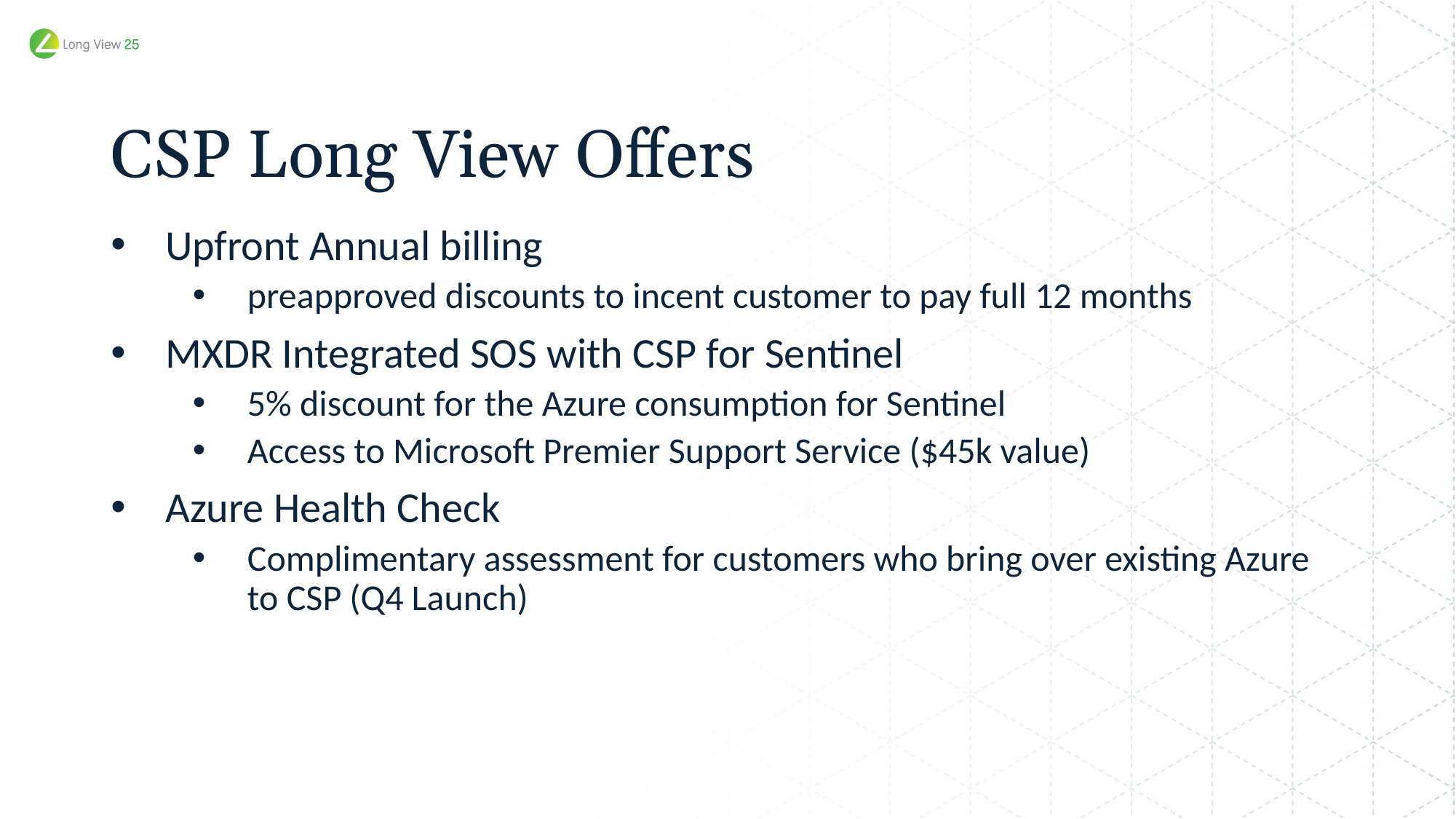

# CSP Long View Offers
Upfront Annual billing
preapproved discounts to incent customer to pay full 12 months
MXDR Integrated SOS with CSP for Sentinel
5% discount for the Azure consumption for Sentinel
Access to Microsoft Premier Support Service ($45k value)
Azure Health Check
Complimentary assessment for customers who bring over existing Azure to CSP (Q4 Launch)